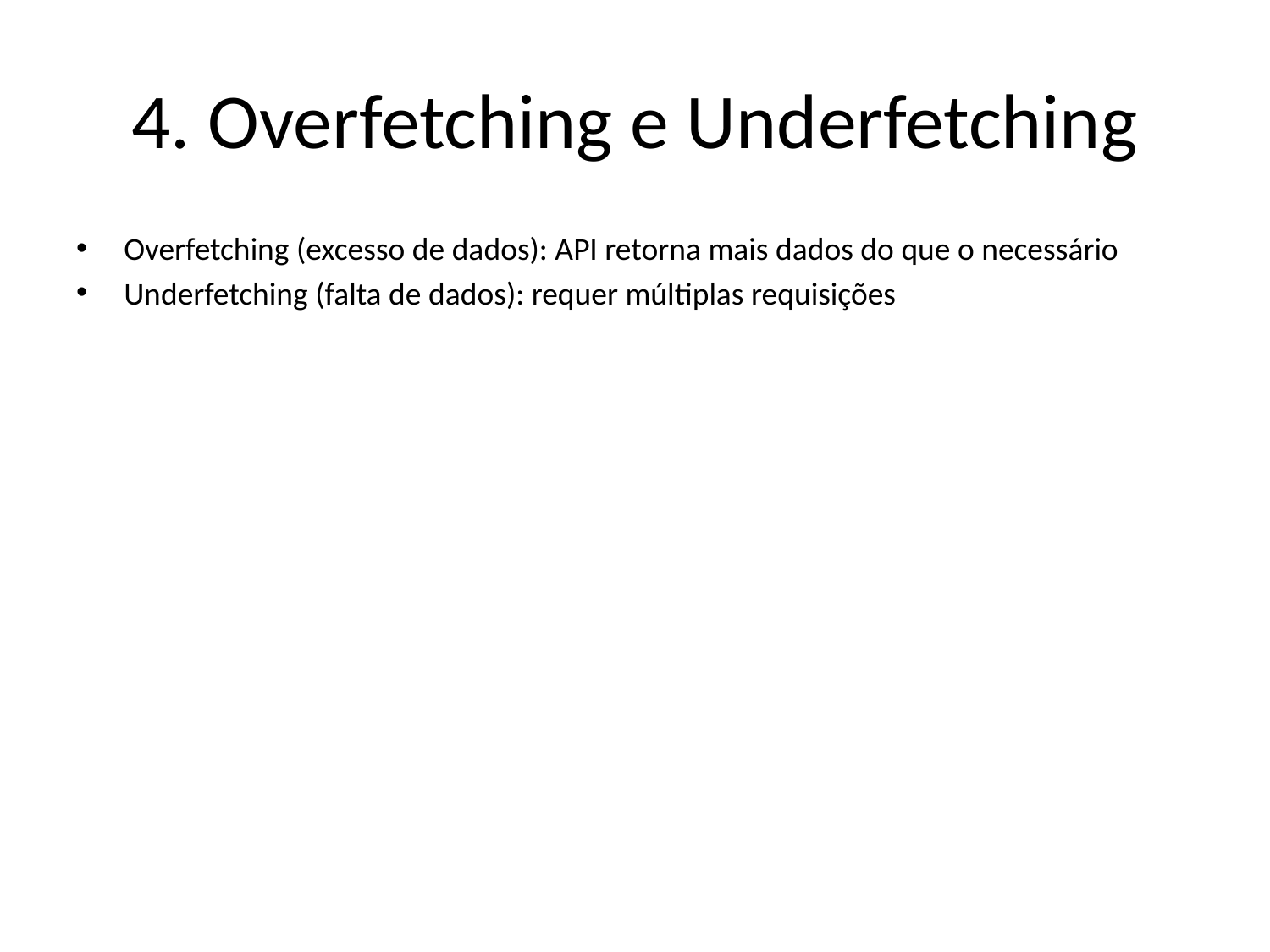

# 4. Overfetching e Underfetching
Overfetching (excesso de dados): API retorna mais dados do que o necessário
Underfetching (falta de dados): requer múltiplas requisições